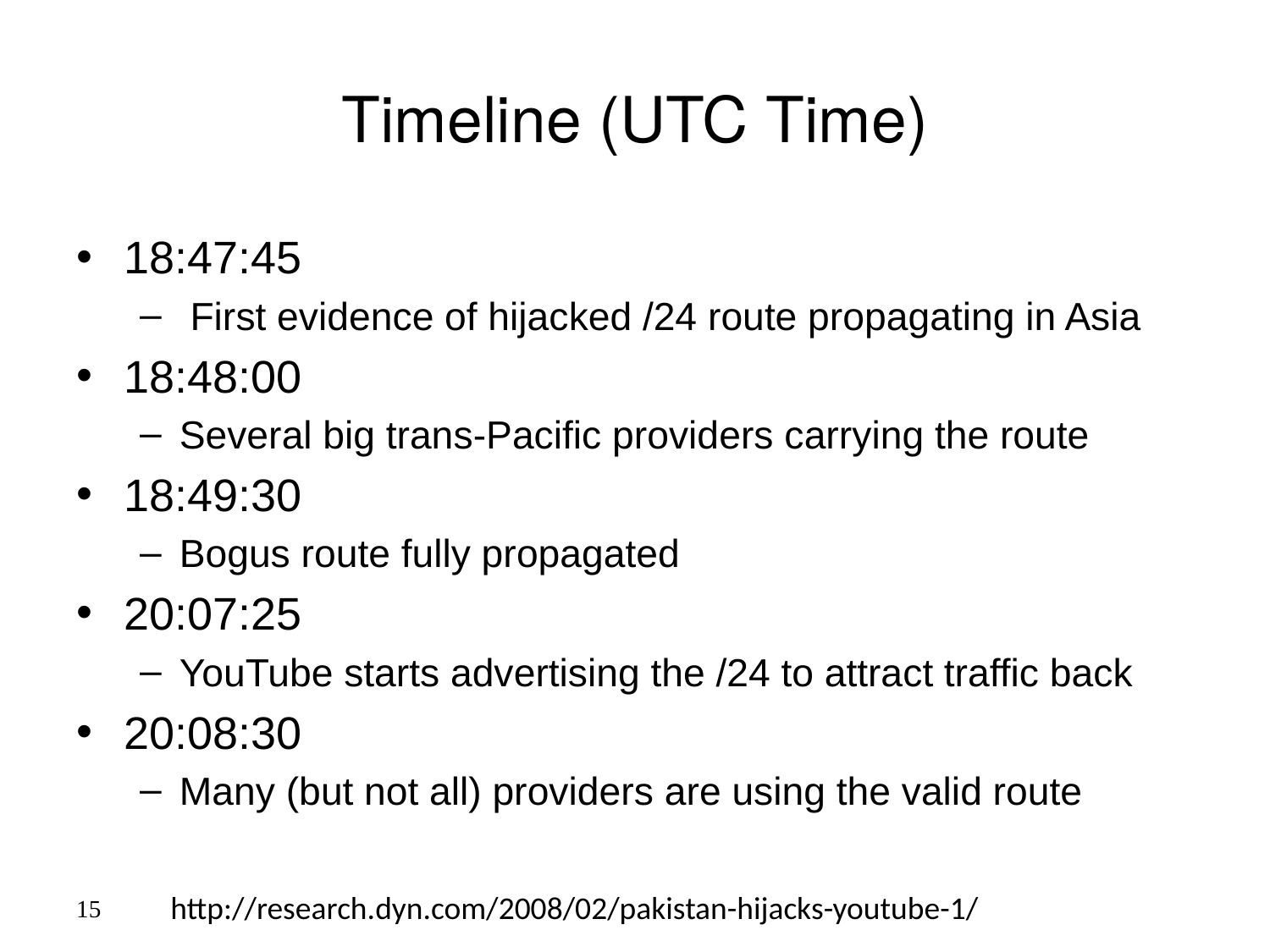

# Timeline (UTC Time)
18:47:45
 First evidence of hijacked /24 route propagating in Asia
18:48:00
Several big trans-Pacific providers carrying the route
18:49:30
Bogus route fully propagated
20:07:25
YouTube starts advertising the /24 to attract traffic back
20:08:30
Many (but not all) providers are using the valid route
http://research.dyn.com/2008/02/pakistan-hijacks-youtube-1/
15